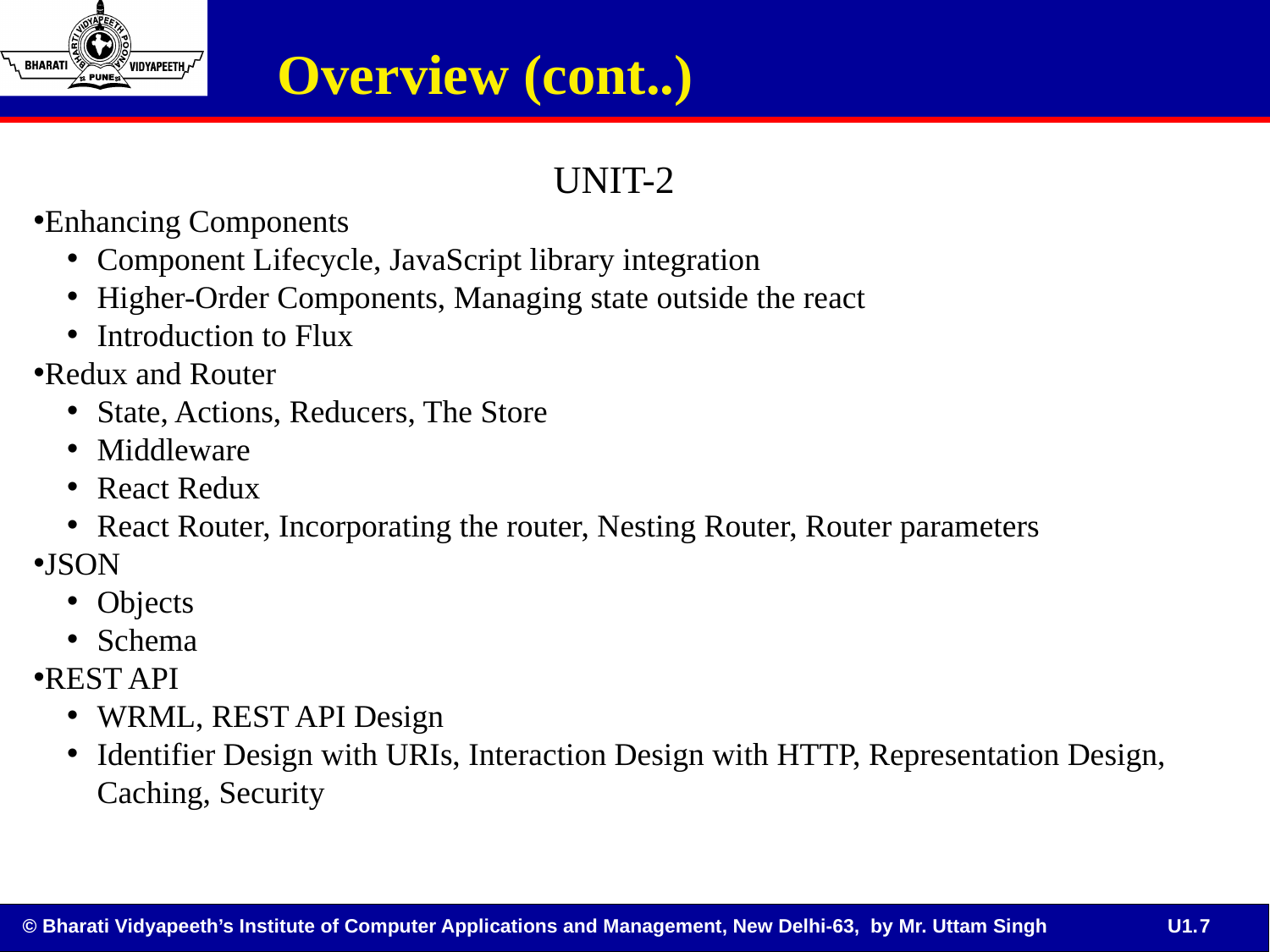

Overview (cont..)
UNIT-2
Enhancing Components
Component Lifecycle, JavaScript library integration
Higher-Order Components, Managing state outside the react
Introduction to Flux
Redux and Router
State, Actions, Reducers, The Store
Middleware
React Redux
React Router, Incorporating the router, Nesting Router, Router parameters
JSON
Objects
Schema
REST API
WRML, REST API Design
Identifier Design with URIs, Interaction Design with HTTP, Representation Design, Caching, Security